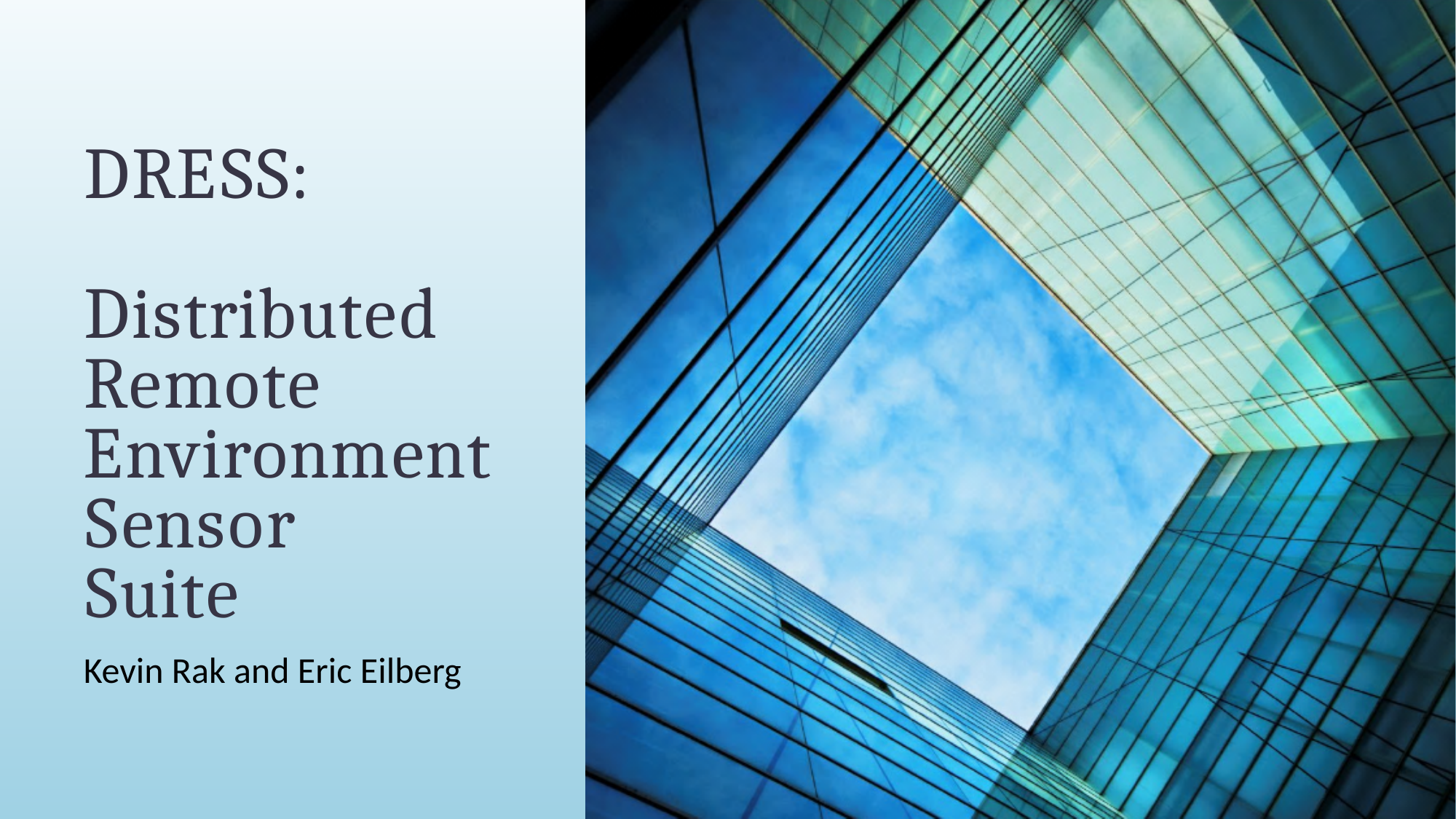

# DRESS: Distributed Remote Environment Sensor Suite
Kevin Rak and Eric Eilberg